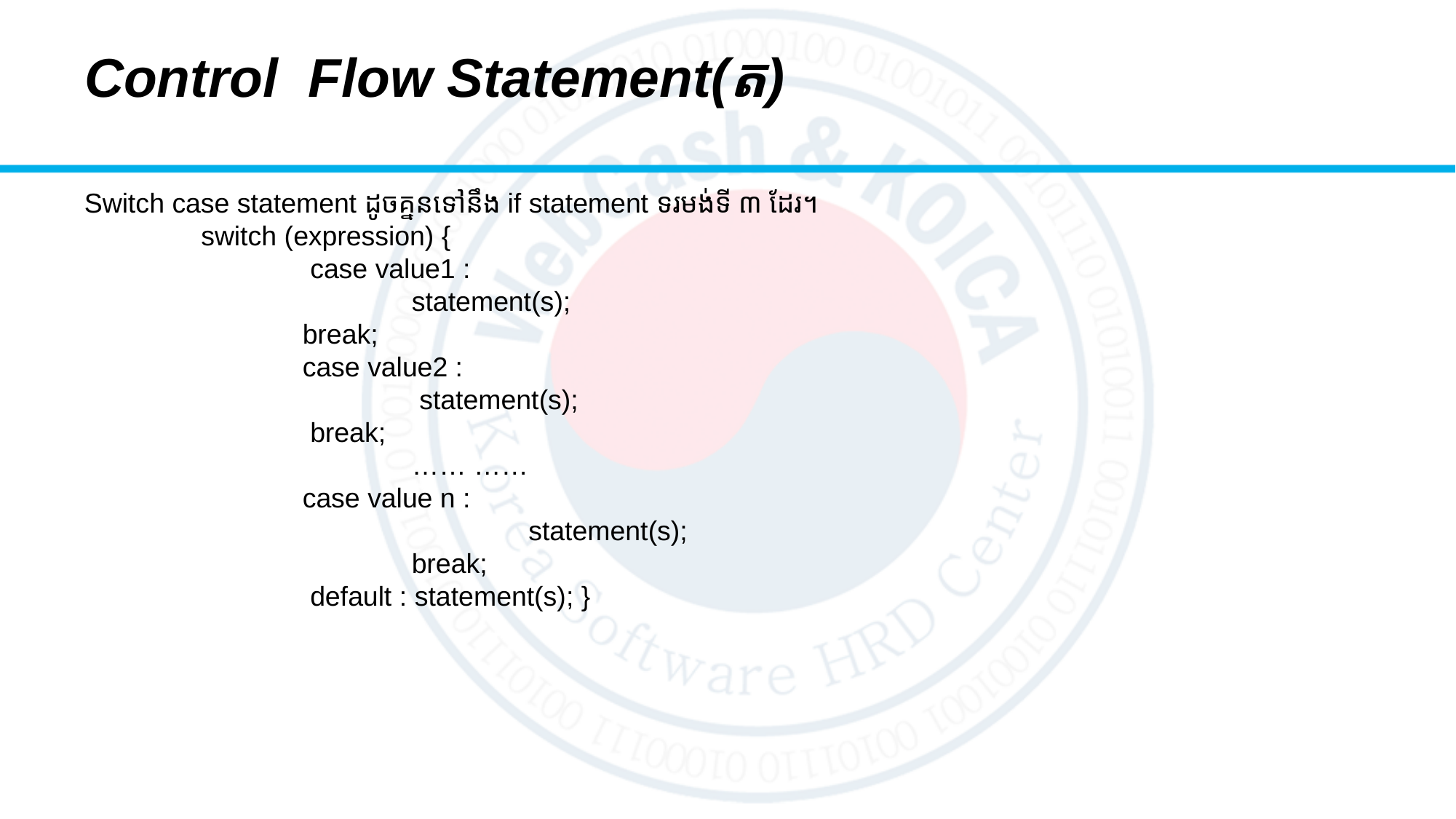

# Control  Flow Statement(ត)
Switch case statement​ ដូចគ្ននទៅនឹង if statement ទរមង់ទី ៣ ដែរ។
​	 switch (expression) {
		 case value1 :
			statement(s);
		break;
		case value2 :
			 statement(s);
		 break;
			…… ……
		case value n :
				 statement(s);
			break;
		 default : statement(s); }